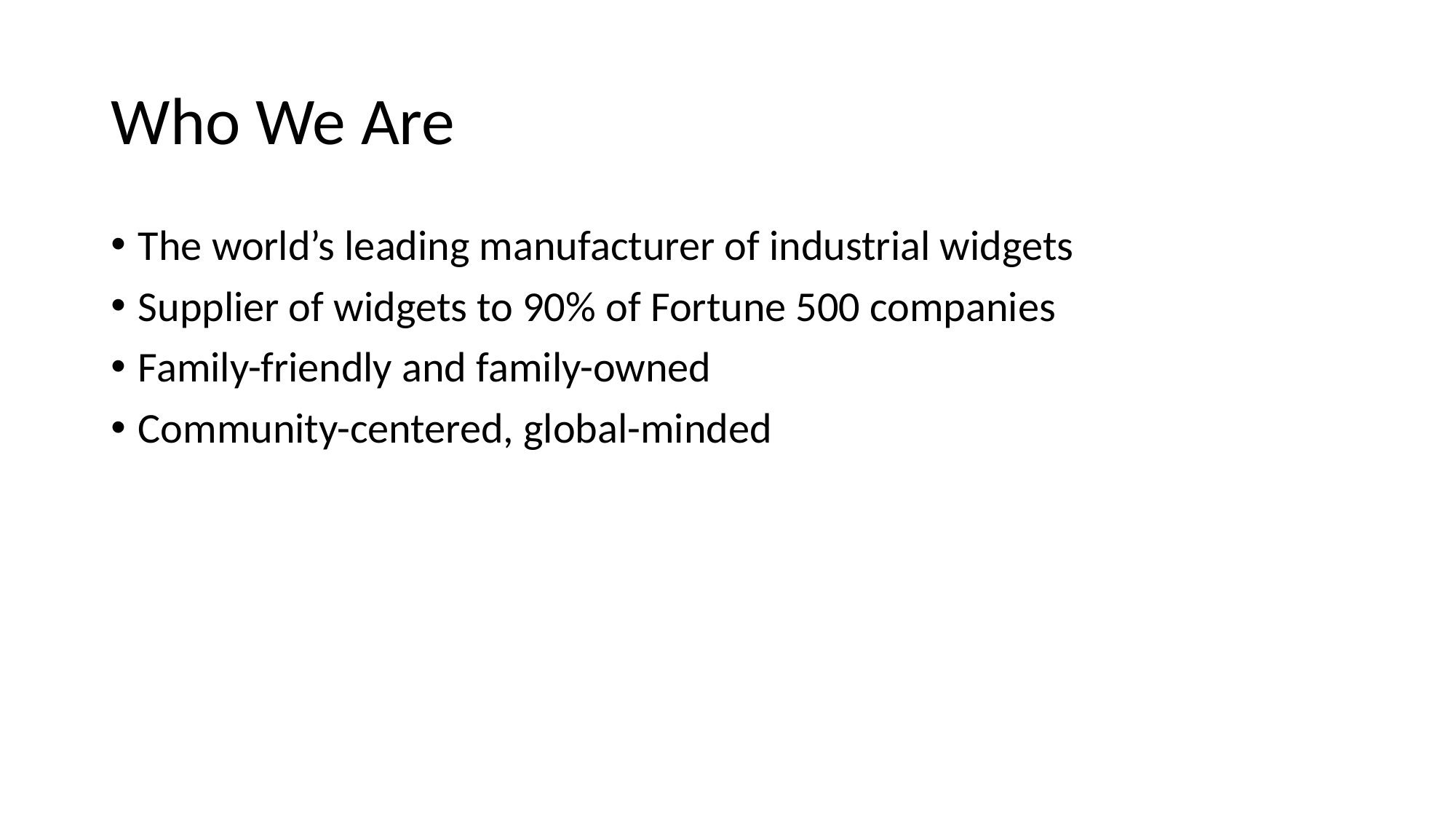

# Who We Are
The world’s leading manufacturer of industrial widgets
Supplier of widgets to 90% of Fortune 500 companies
Family-friendly and family-owned
Community-centered, global-minded